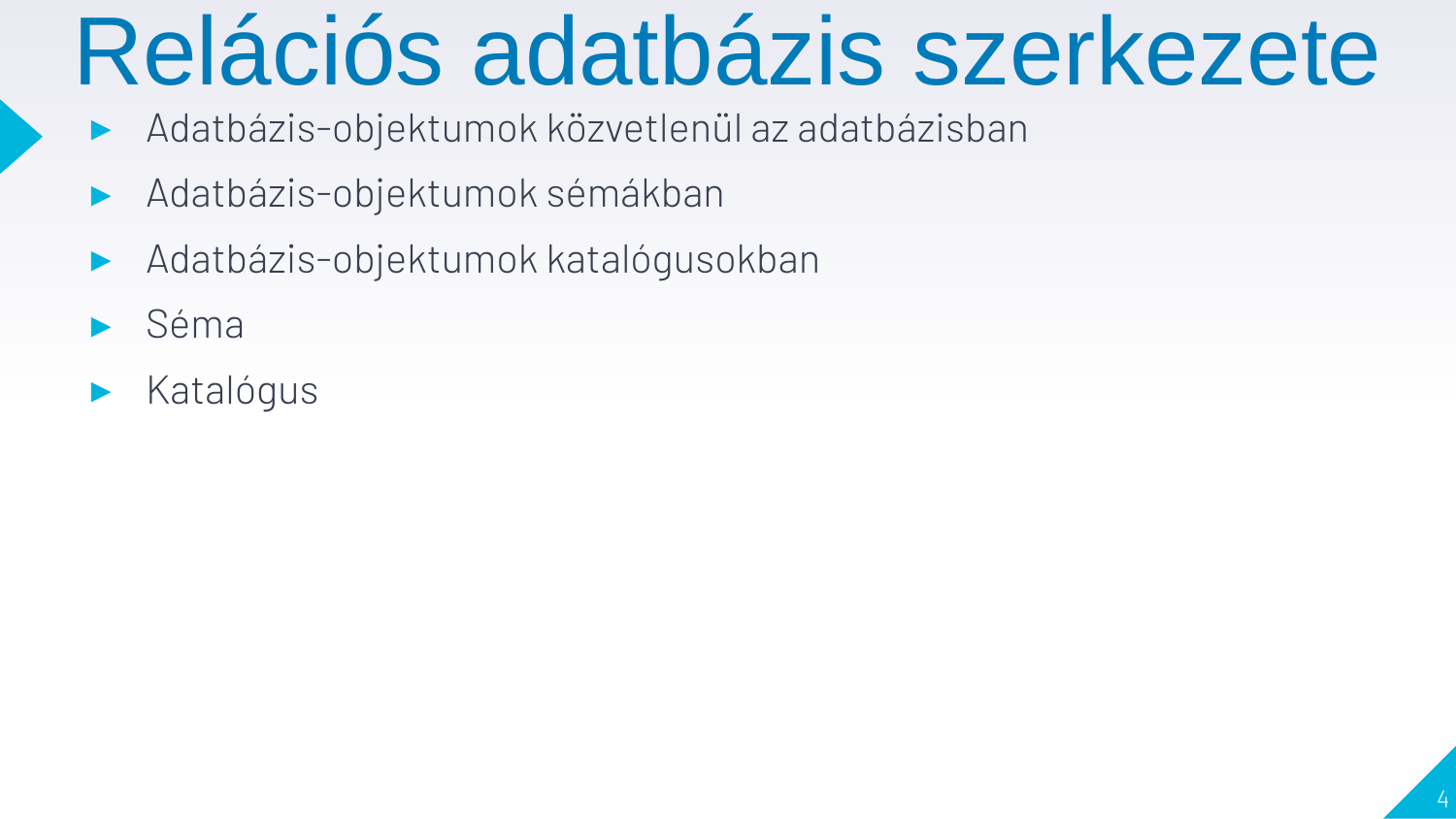

# Relációs adatbázis szerkezete
Adatbázis-objektumok közvetlenül az adatbázisban
Adatbázis-objektumok sémákban
Adatbázis-objektumok katalógusokban
Séma
Katalógus
4